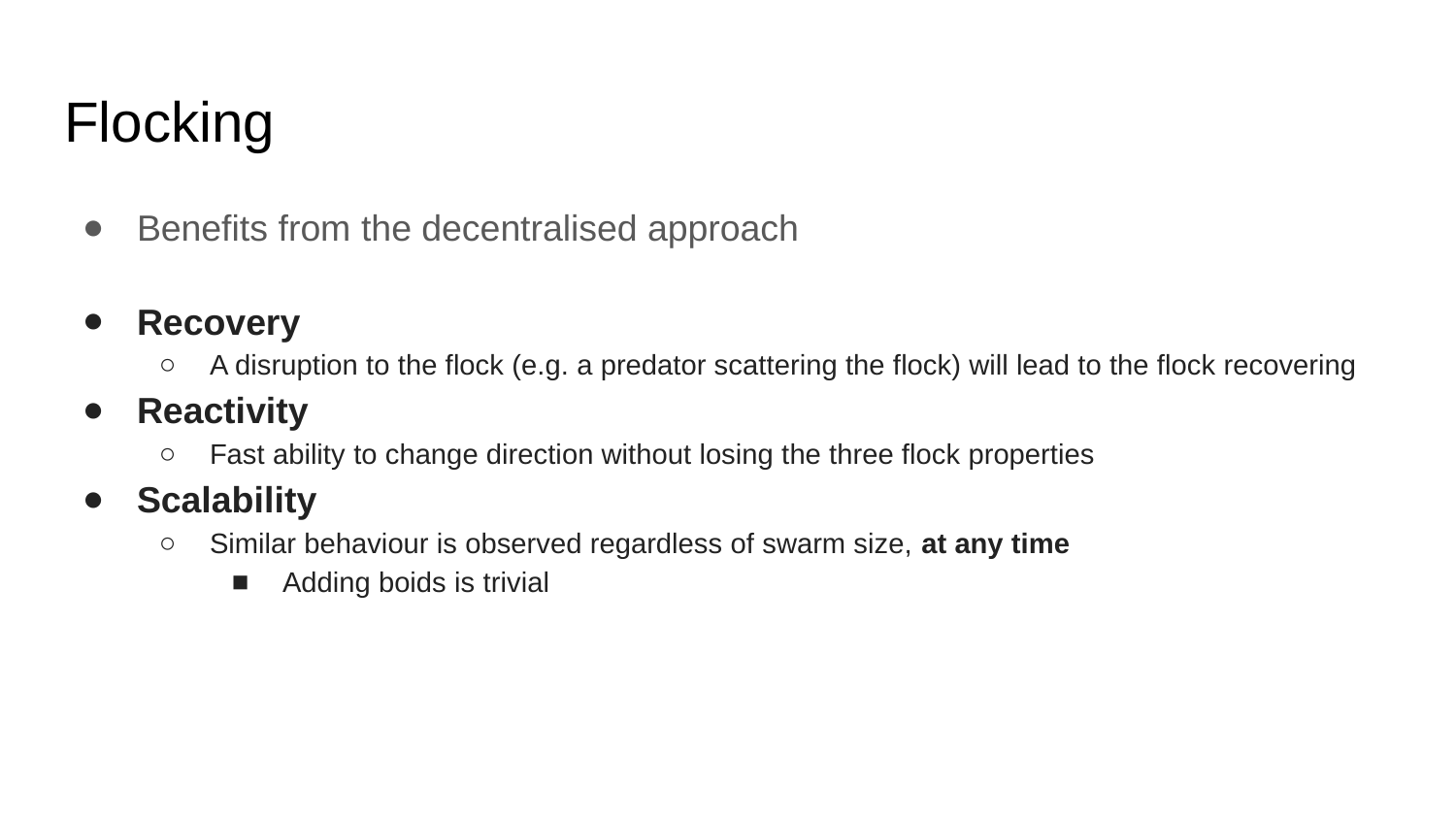

# Flocking
Benefits from the decentralised approach
Recovery
A disruption to the flock (e.g. a predator scattering the flock) will lead to the flock recovering
Reactivity
Fast ability to change direction without losing the three flock properties
Scalability
Similar behaviour is observed regardless of swarm size, at any time
Adding boids is trivial